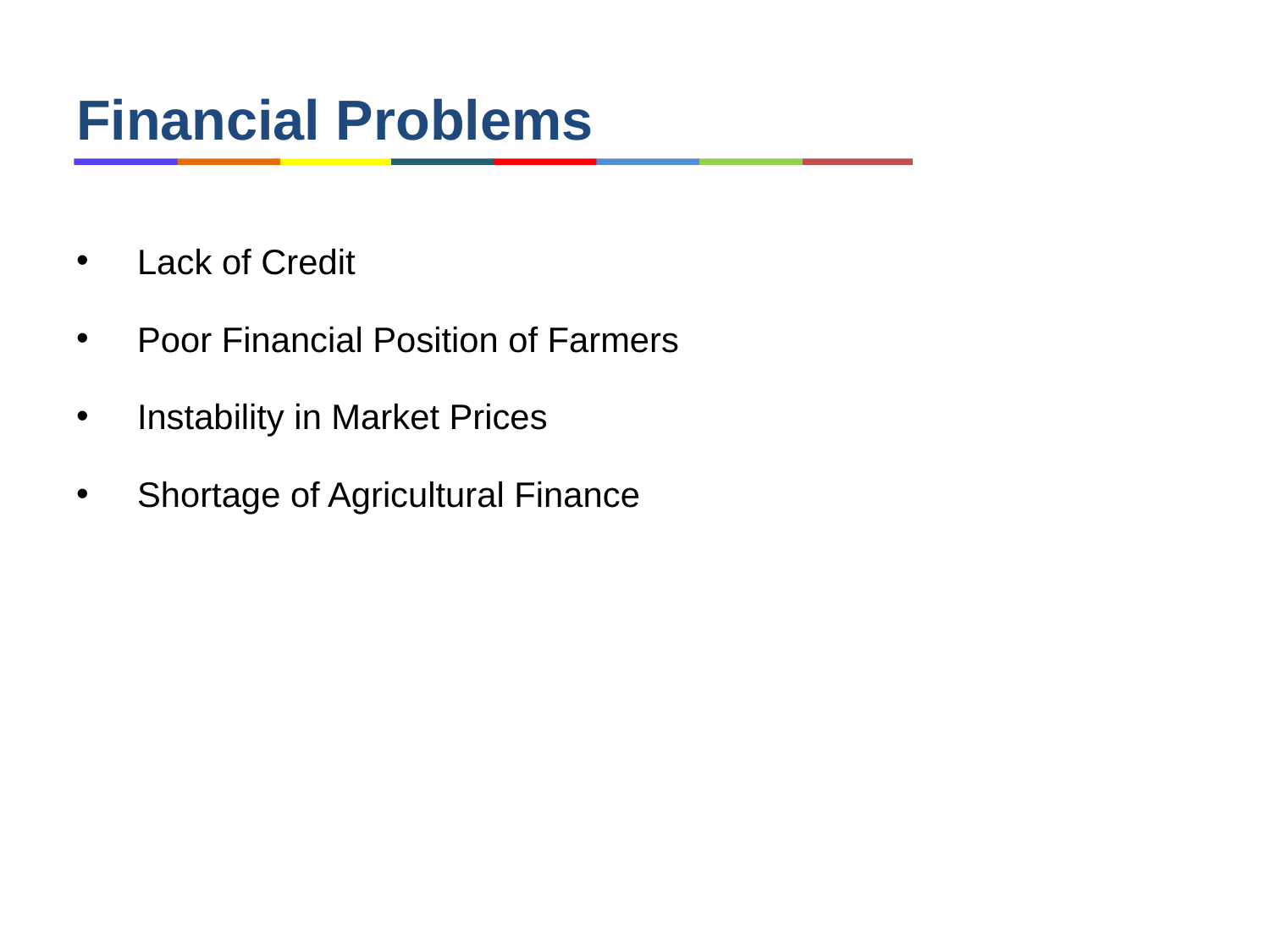

# Financial Problems

     Lack of Credit
     Poor Financial Position of Farmers
     Instability in Market Prices
     Shortage of Agricultural Finance